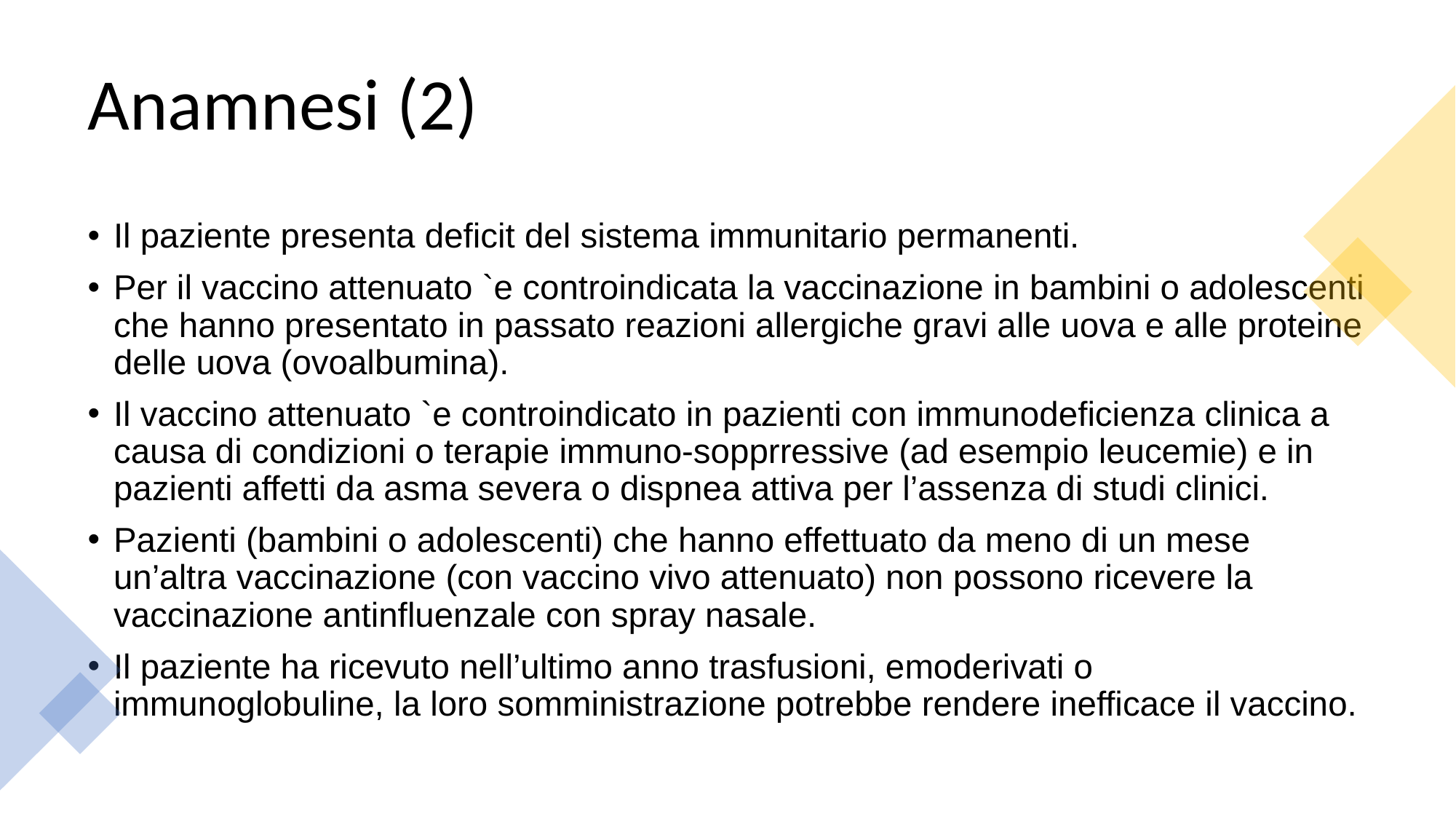

# Anamnesi (2)

Il paziente presenta deficit del sistema immunitario permanenti.
Per il vaccino attenuato `e controindicata la vaccinazione in bambini o adolescenti che hanno presentato in passato reazioni allergiche gravi alle uova e alle proteine delle uova (ovoalbumina).
Il vaccino attenuato `e controindicato in pazienti con immunodeficienza clinica a causa di condizioni o terapie immuno-sopprressive (ad esempio leucemie) e in pazienti affetti da asma severa o dispnea attiva per l’assenza di studi clinici.
Pazienti (bambini o adolescenti) che hanno effettuato da meno di un mese un’altra vaccinazione (con vaccino vivo attenuato) non possono ricevere la vaccinazione antinfluenzale con spray nasale.
Il paziente ha ricevuto nell’ultimo anno trasfusioni, emoderivati o immunoglobuline, la loro somministrazione potrebbe rendere inefficace il vaccino.